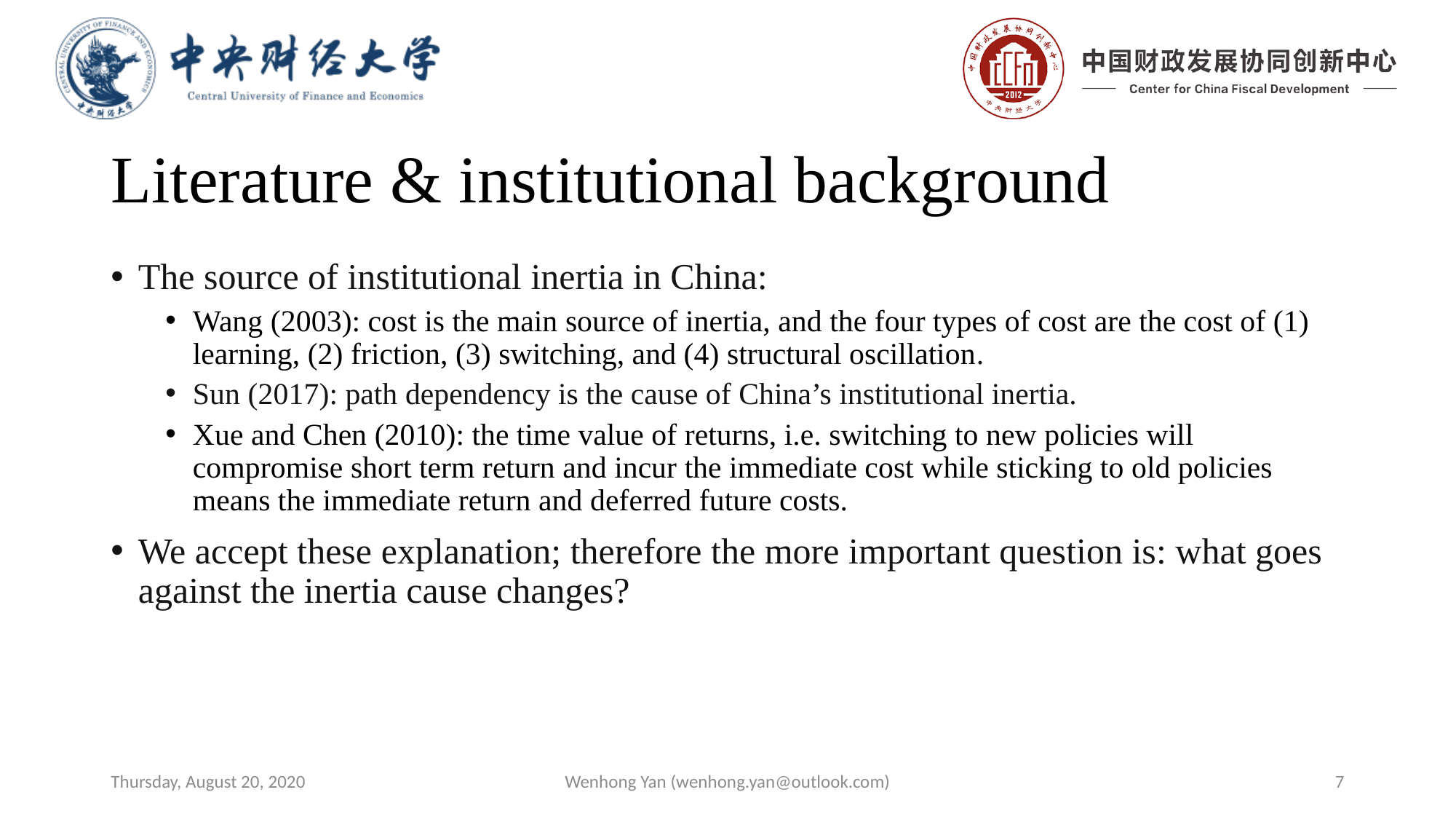

# Literature & institutional background
The source of institutional inertia in China:
Wang (2003): cost is the main source of inertia, and the four types of cost are the cost of (1) learning, (2) friction, (3) switching, and (4) structural oscillation.
Sun (2017): path dependency is the cause of China’s institutional inertia.
Xue and Chen (2010): the time value of returns, i.e. switching to new policies will compromise short term return and incur the immediate cost while sticking to old policies means the immediate return and deferred future costs.
We accept these explanation; therefore the more important question is: what goes against the inertia cause changes?
Thursday, August 20, 2020
Wenhong Yan (wenhong.yan@outlook.com)
7